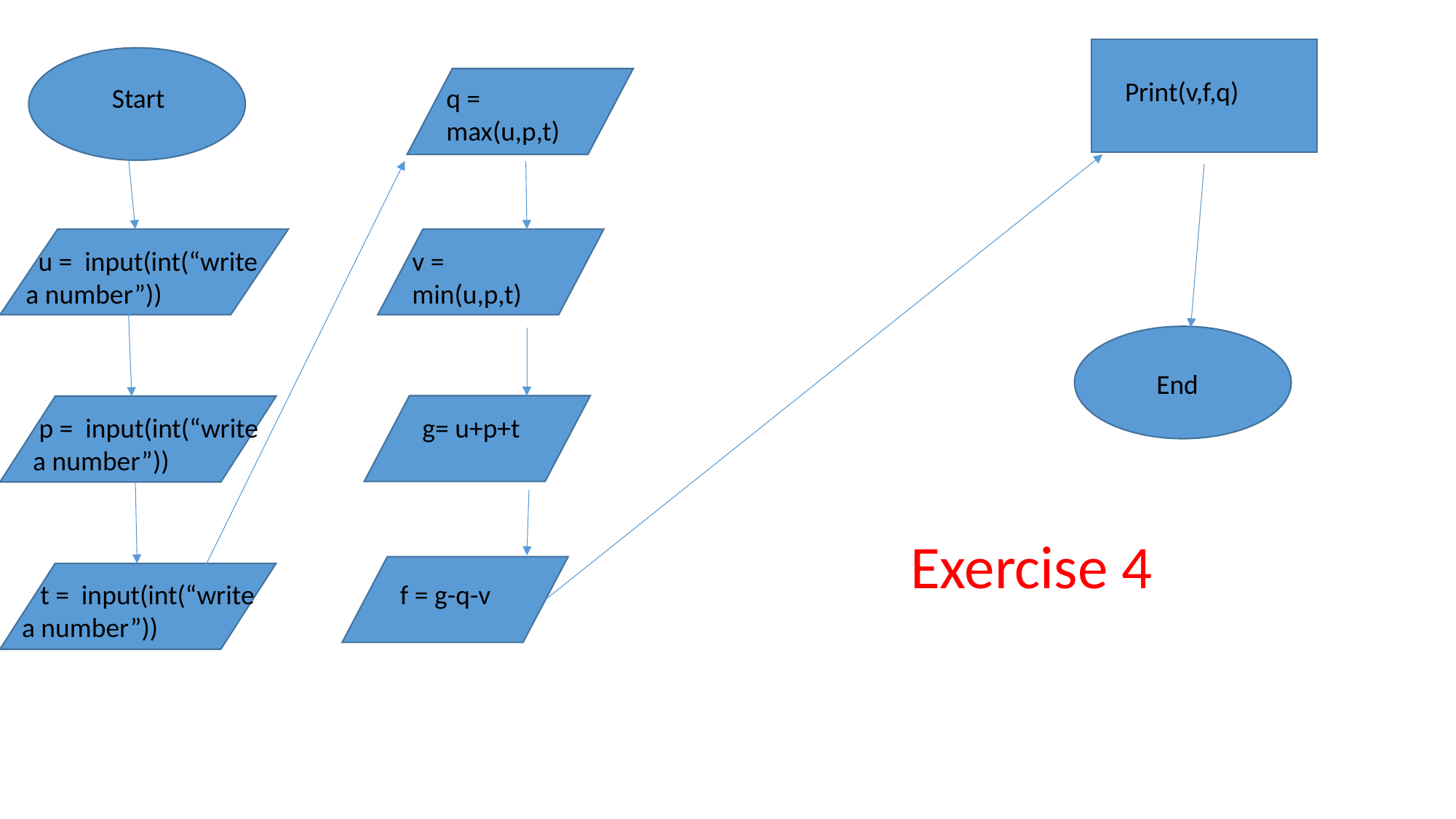

Print(v,f,q)

   Start
q = max(u,p,t)

  u =  input(int(“write a number”))

v = min(u,p,t)

    End

 p =  input(int(“write a number”))

g= u+p+t
Exercise 4

   t =  input(int(“write a number”))

f = g-q-v